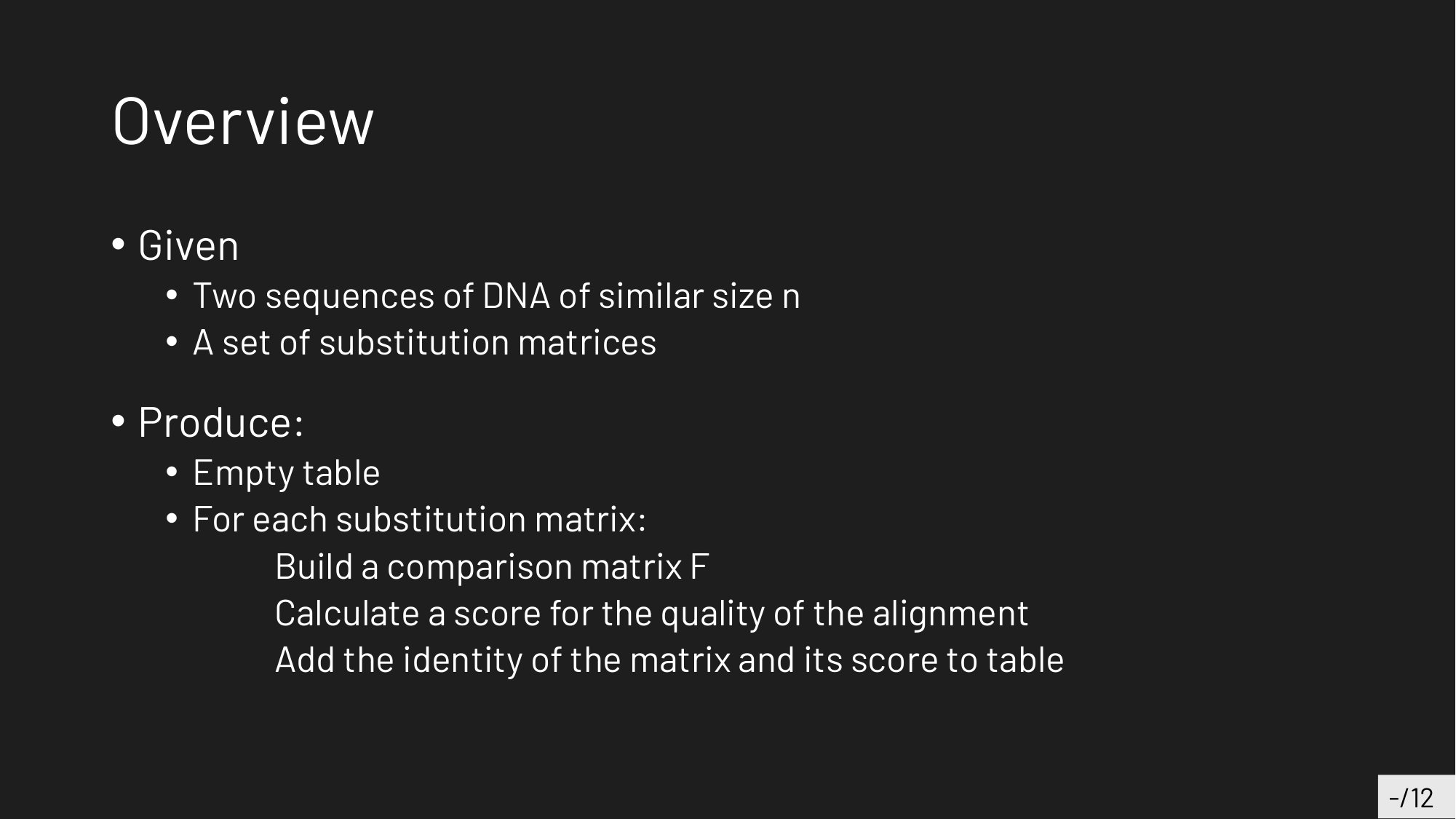

# Overview
Given
Two sequences of DNA of similar size n
A set of substitution matrices
Produce:
Empty table
For each substitution matrix:
	Build a comparison matrix F
	Calculate a score for the quality of the alignment
	Add the identity of the matrix and its score to table
-/12